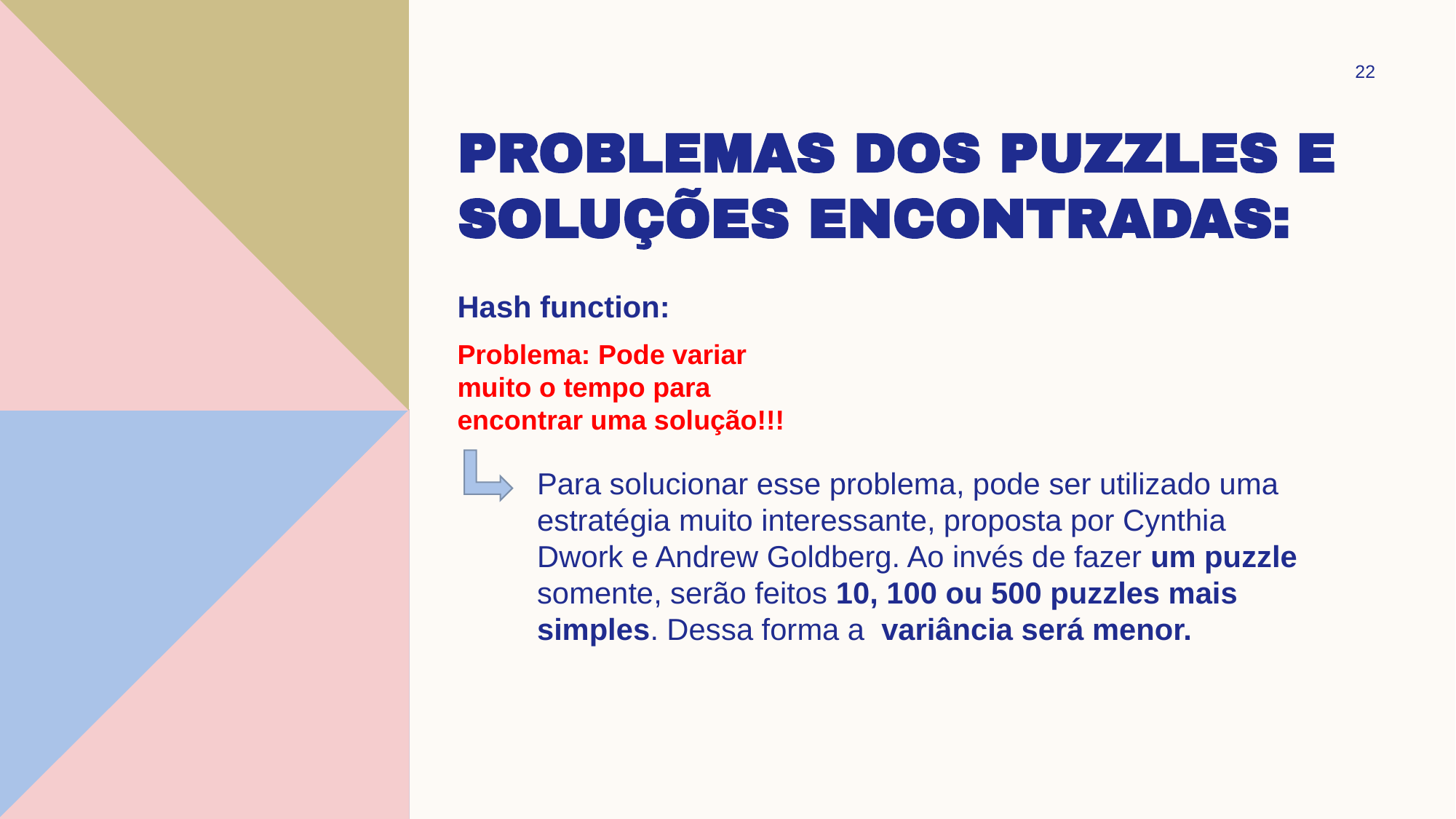

22
# Problemas dos puzzles e soluções encontradas:
Hash function:
Problema: Pode variar muito o tempo para encontrar uma solução!!!

Para solucionar esse problema, pode ser utilizado uma estratégia muito interessante, proposta por Cynthia Dwork e Andrew Goldberg. Ao invés de fazer um puzzle somente, serão feitos 10, 100 ou 500 puzzles mais simples. Dessa forma a  variância será menor.